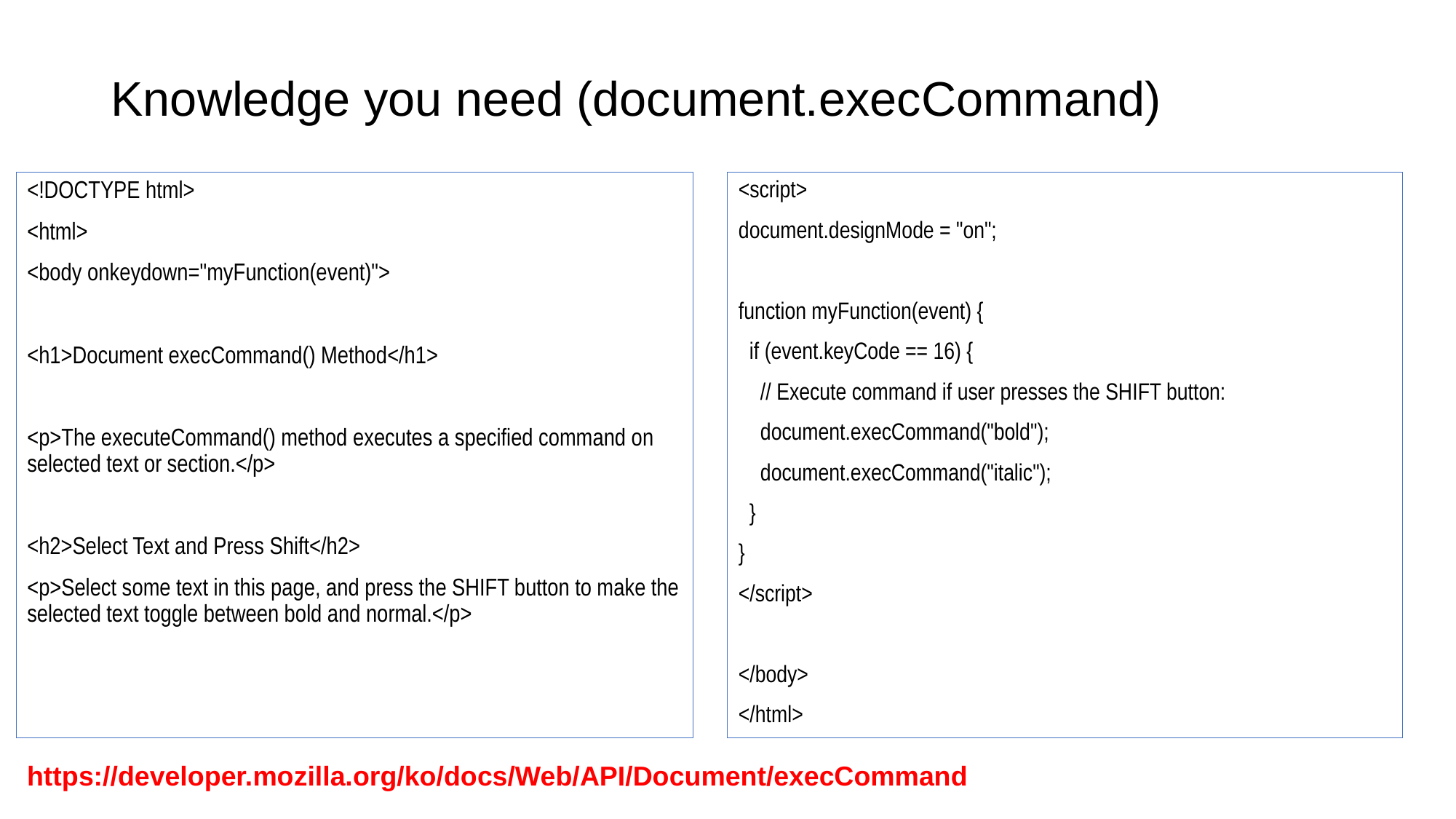

# Knowledge you need (document.execCommand)
<!DOCTYPE html>
<html>
<body onkeydown="myFunction(event)">

<h1>Document execCommand() Method</h1>

<p>The executeCommand() method executes a specified command on selected text or section.</p>

<h2>Select Text and Press Shift</h2>
<p>Select some text in this page, and press the SHIFT button to make the selected text toggle between bold and normal.</p>
<script>
document.designMode = "on";

function myFunction(event) {
  if (event.keyCode == 16) {
    // Execute command if user presses the SHIFT button:
    document.execCommand("bold");
    document.execCommand("italic");
  }
}
</script>

</body>
</html>
https://developer.mozilla.org/ko/docs/Web/API/Document/execCommand